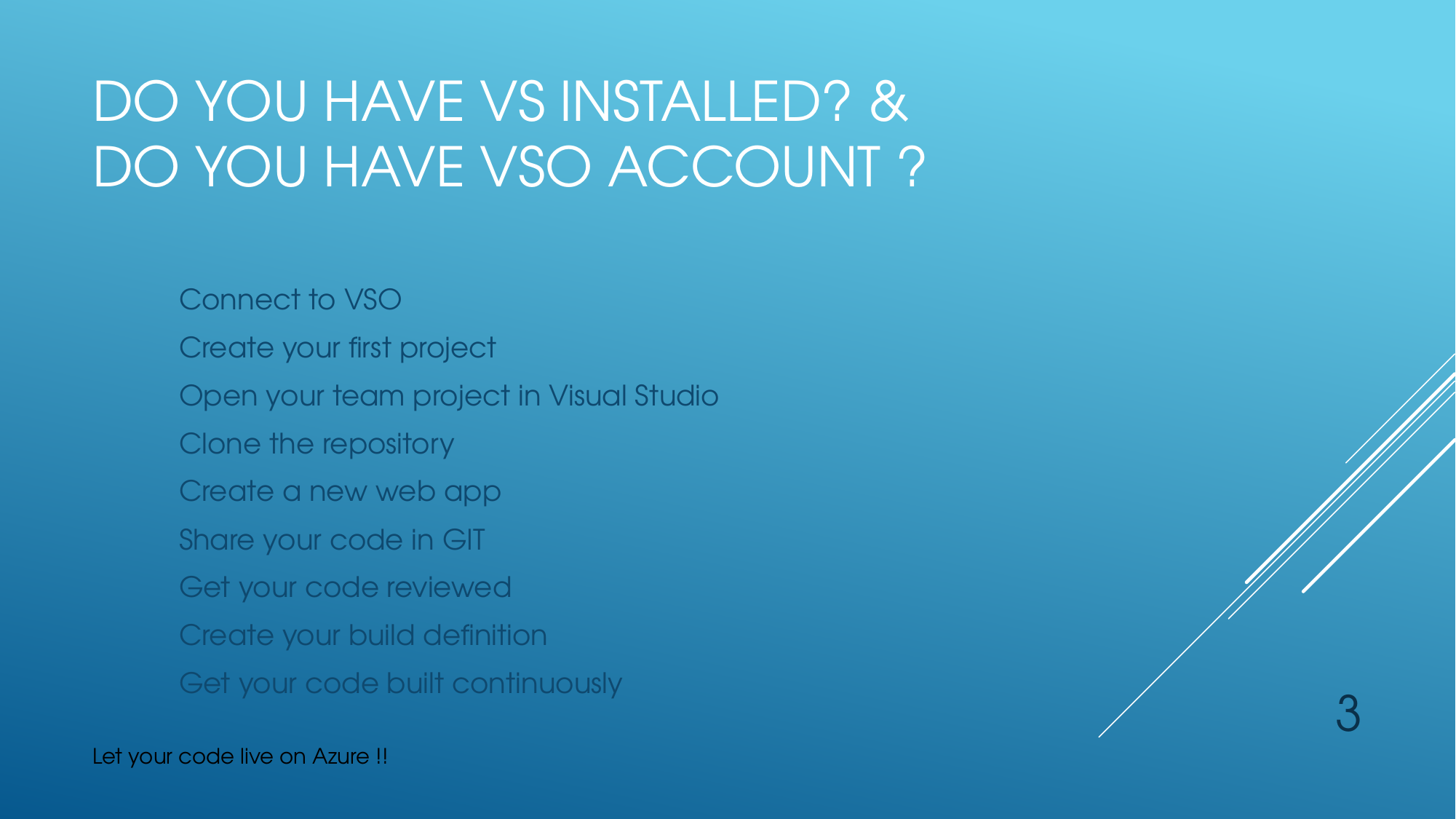

# Do you have VS installed? & Do you have VSO account ?
Connect to VSO
Create your first project
Open your team project in Visual Studio
Clone the repository
Create a new web app
Share your code in GIT
Get your code reviewed
Create your build definition
Get your code built continuously
3
Let your code live on Azure !!